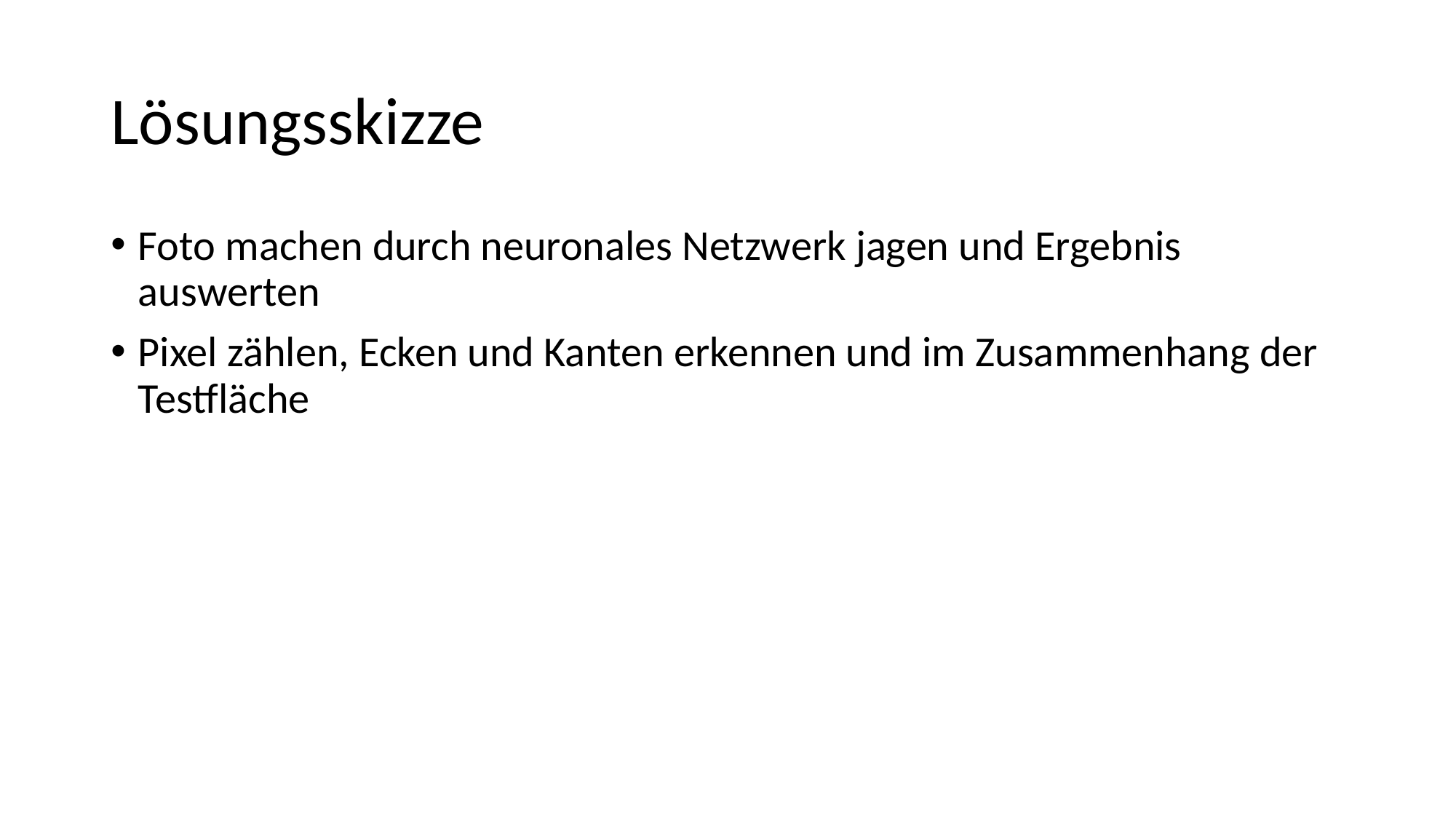

# Lösungsskizze
Foto machen durch neuronales Netzwerk jagen und Ergebnis auswerten
Pixel zählen, Ecken und Kanten erkennen und im Zusammenhang der Testfläche